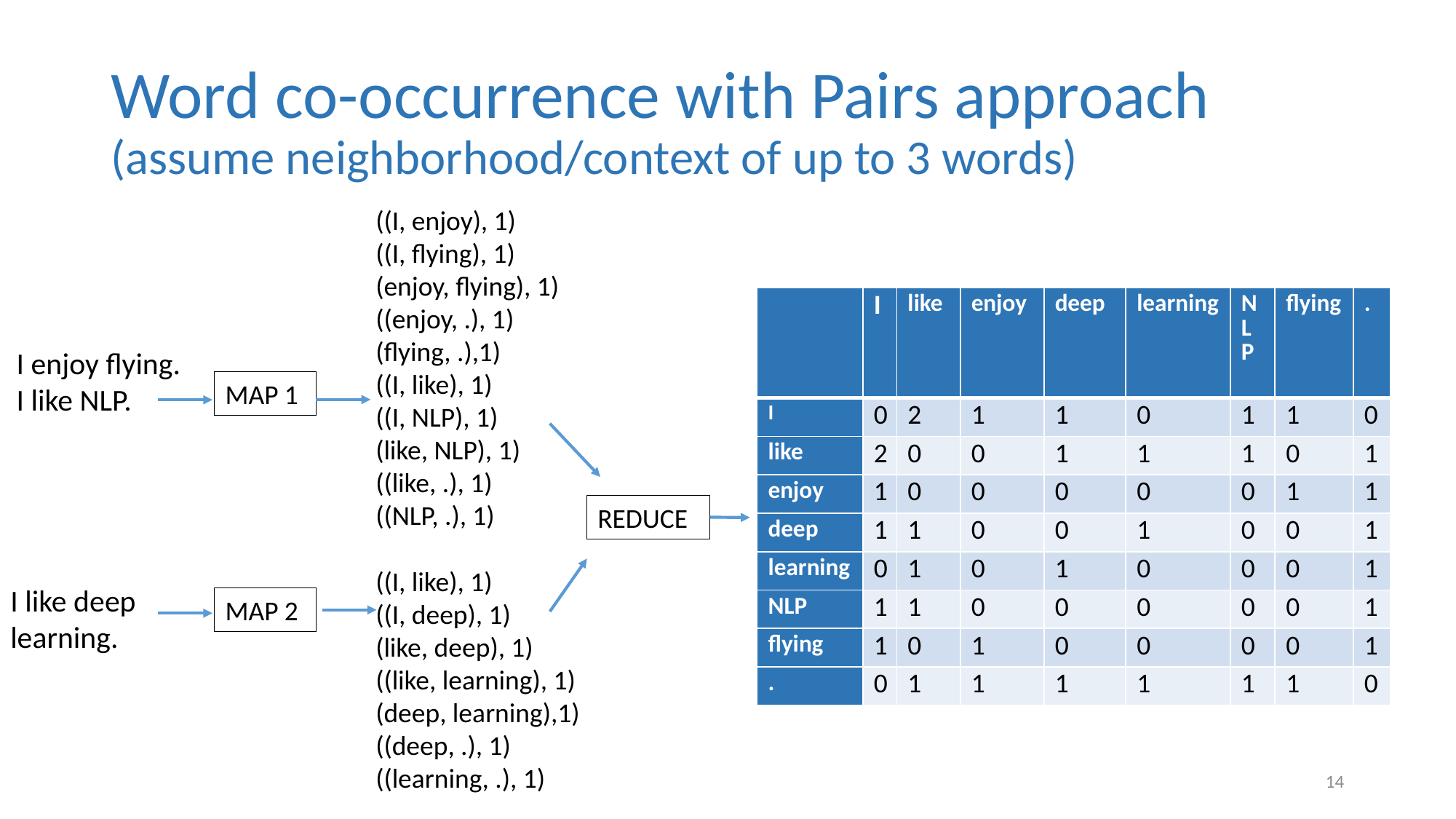

# Word co-occurrence with Pairs approach (assume neighborhood/context of up to 3 words)
((I, enjoy), 1)
((I, flying), 1)
(enjoy, flying), 1)
((enjoy, .), 1)
(flying, .),1)
((I, like), 1)
((I, NLP), 1)
(like, NLP), 1)
((like, .), 1)
((NLP, .), 1)
|  | I | like | enjoy | deep | learning | NLP | flying | . |
| --- | --- | --- | --- | --- | --- | --- | --- | --- |
| I | 0 | 2 | 1 | 1 | 0 | 1 | 1 | 0 |
| like | 2 | 0 | 0 | 1 | 1 | 1 | 0 | 1 |
| enjoy | 1 | 0 | 0 | 0 | 0 | 0 | 1 | 1 |
| deep | 1 | 1 | 0 | 0 | 1 | 0 | 0 | 1 |
| learning | 0 | 1 | 0 | 1 | 0 | 0 | 0 | 1 |
| NLP | 1 | 1 | 0 | 0 | 0 | 0 | 0 | 1 |
| flying | 1 | 0 | 1 | 0 | 0 | 0 | 0 | 1 |
| . | 0 | 1 | 1 | 1 | 1 | 1 | 1 | 0 |
I enjoy flying.
I like NLP.
MAP 1
REDUCE
((I, like), 1)
((I, deep), 1)
(like, deep), 1)
((like, learning), 1)
(deep, learning),1)
((deep, .), 1)
((learning, .), 1)

 I like deep
 learning.
MAP 2
14